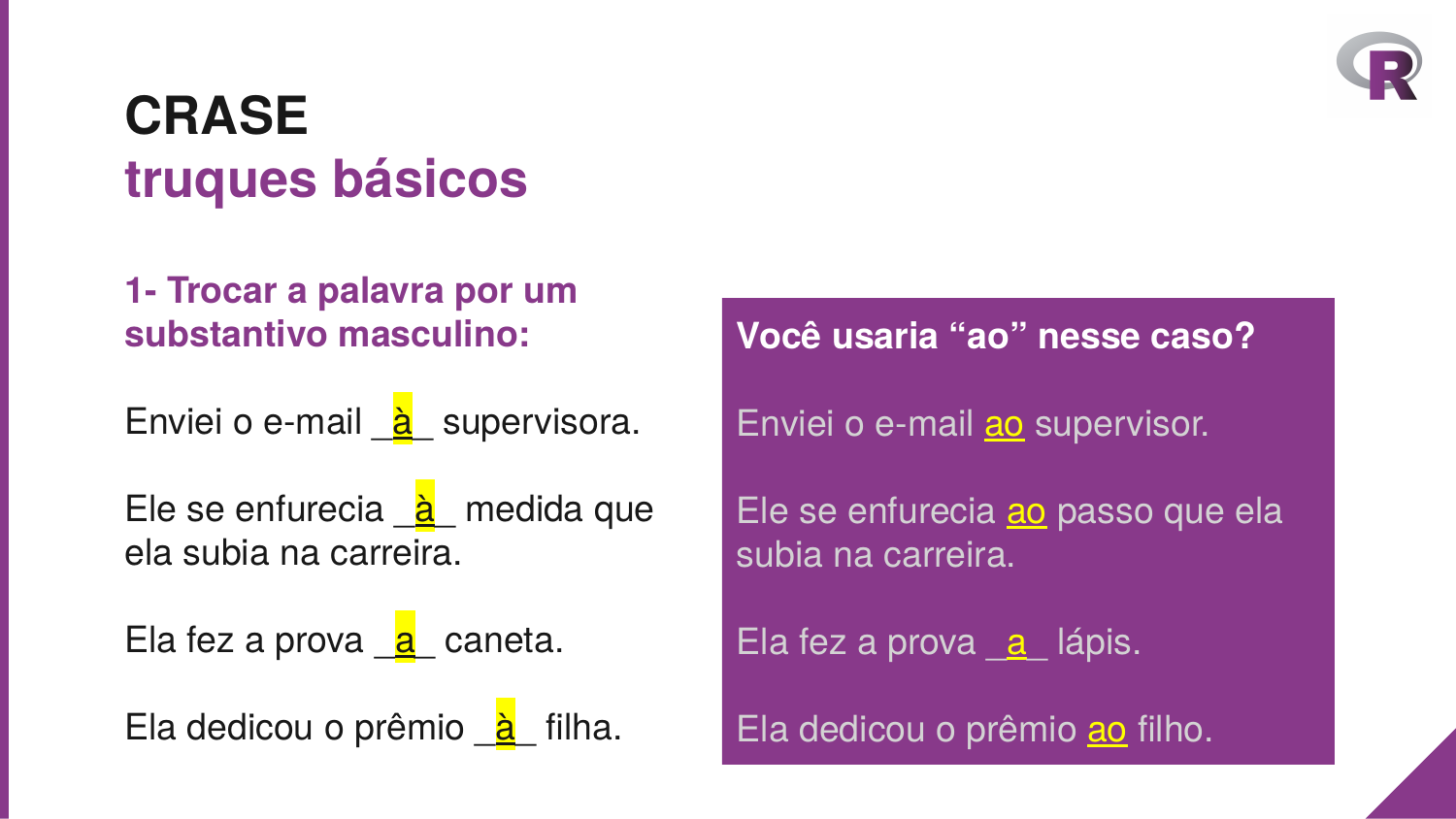

# CRASE
truques básicos
1- Trocar a palavra por um substantivo masculino:

Enviei o e-mail _à_ supervisora.

Ele se enfurecia _à_ medida que ela subia na carreira.

Ela fez a prova _a_ caneta.

Ela dedicou o prêmio _à_ filha.
Você usaria “ao” nesse caso?

Enviei o e-mail ao supervisor.

Ele se enfurecia ao passo que ela subia na carreira.

Ela fez a prova _a_ lápis.

Ela dedicou o prêmio ao filho.